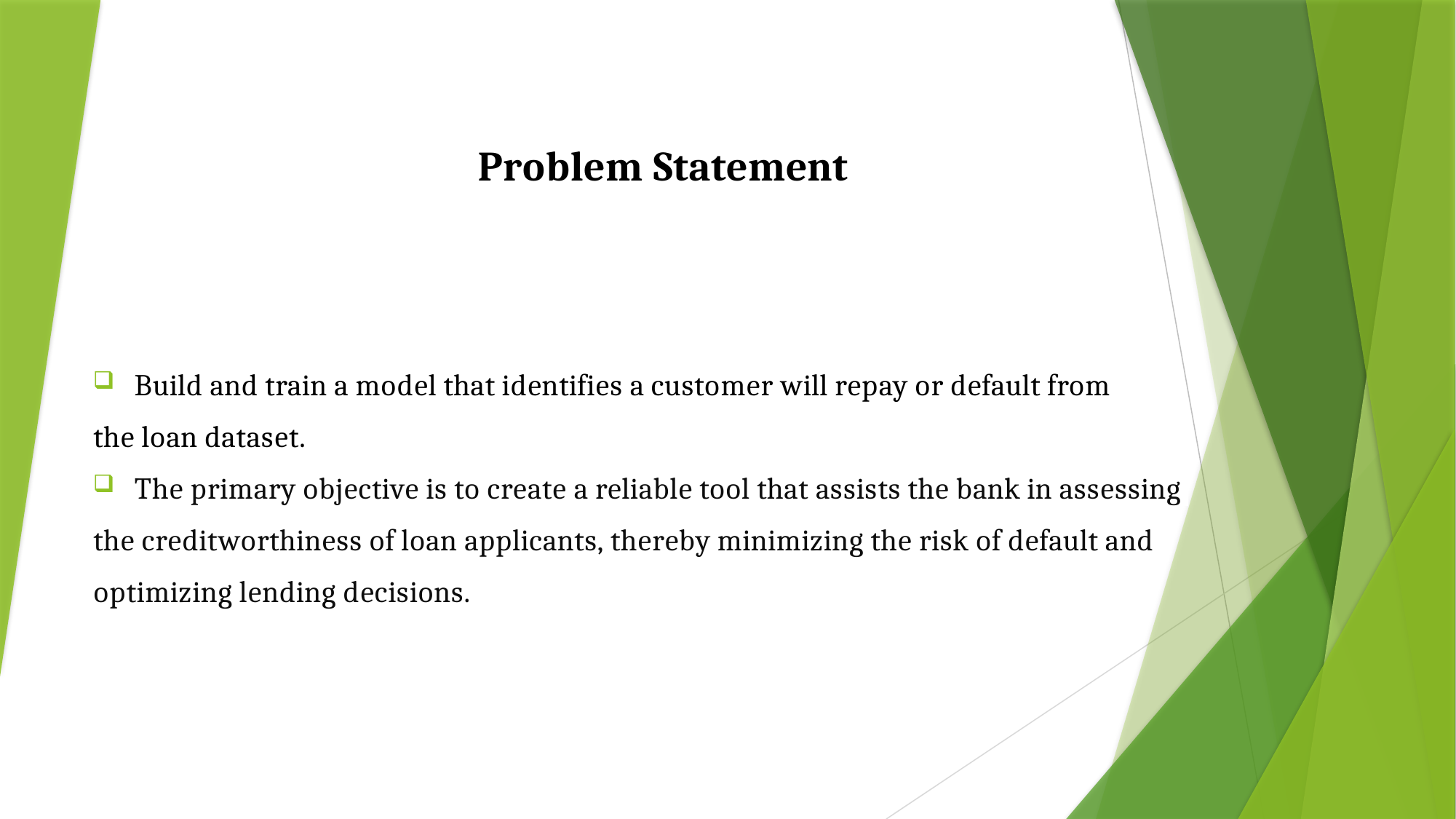

# Problem Statement

Build and train a model that identifies a customer will repay or default from
the loan dataset.
The primary objective is to create a reliable tool that assists the bank in assessing
the creditworthiness of loan applicants, thereby minimizing the risk of default and
optimizing lending decisions.